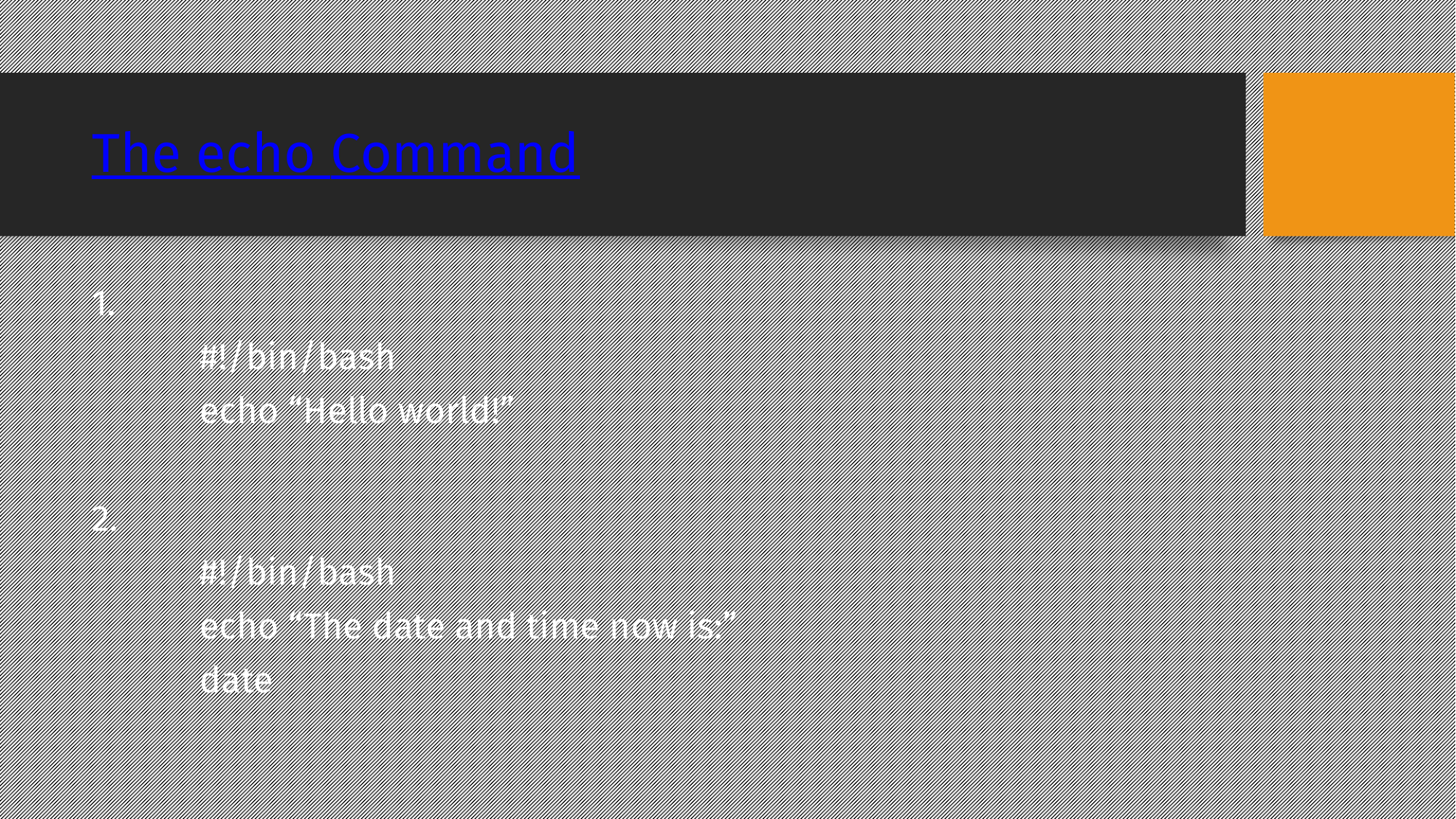

The echo Command
1.
	#!/bin/bash
	echo “Hello world!”

2.
	#!/bin/bash
	echo “The date and time now is:”
	date